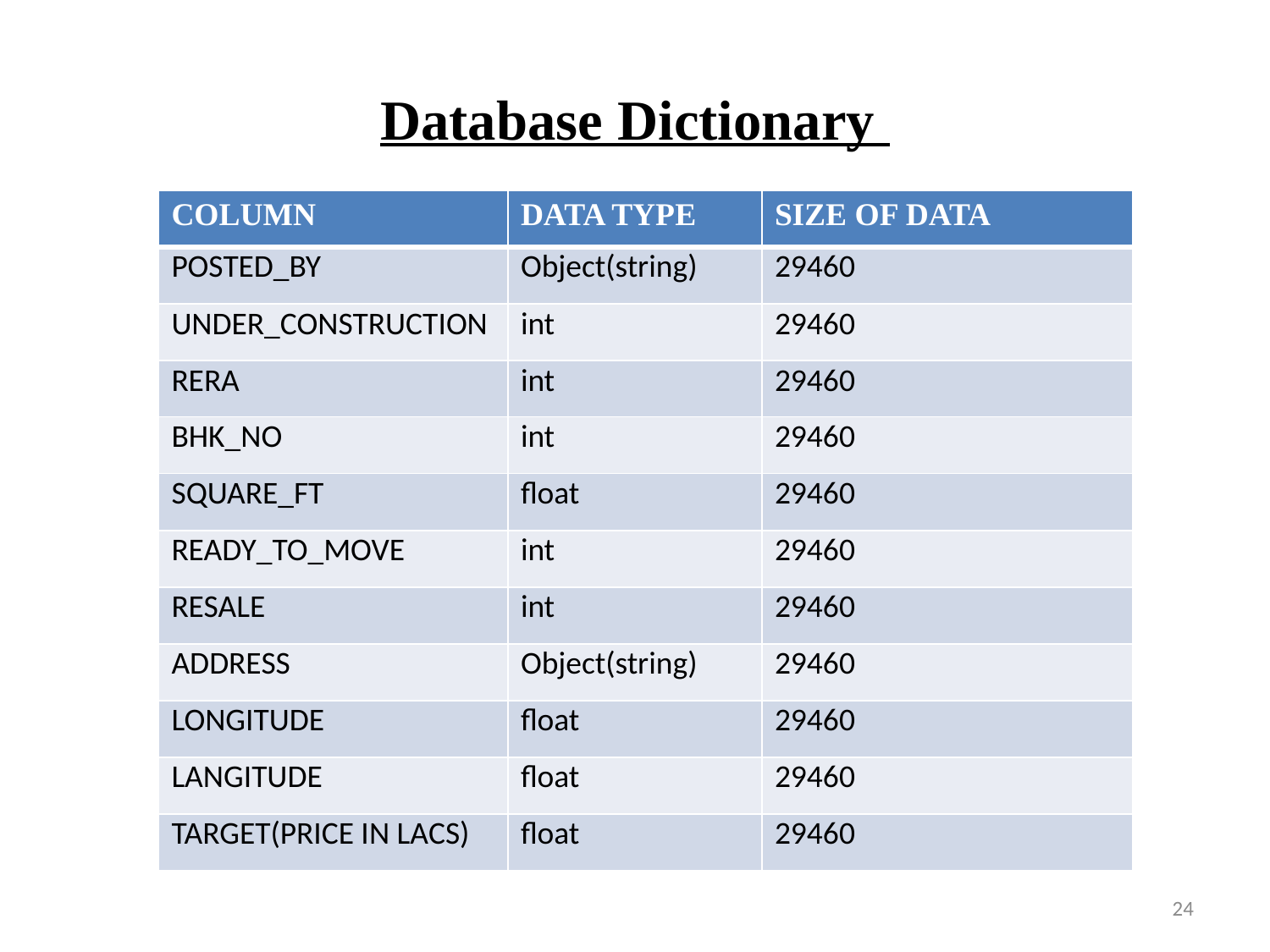

# Database Dictionary
| COLUMN | DATA TYPE | SIZE OF DATA |
| --- | --- | --- |
| POSTED\_BY | Object(string) | 29460 |
| UNDER\_CONSTRUCTION | int | 29460 |
| RERA | int | 29460 |
| BHK\_NO | int | 29460 |
| SQUARE\_FT | float | 29460 |
| READY\_TO\_MOVE | int | 29460 |
| RESALE | int | 29460 |
| ADDRESS | Object(string) | 29460 |
| LONGITUDE | float | 29460 |
| LANGITUDE | float | 29460 |
| TARGET(PRICE IN LACS) | float | 29460 |

24